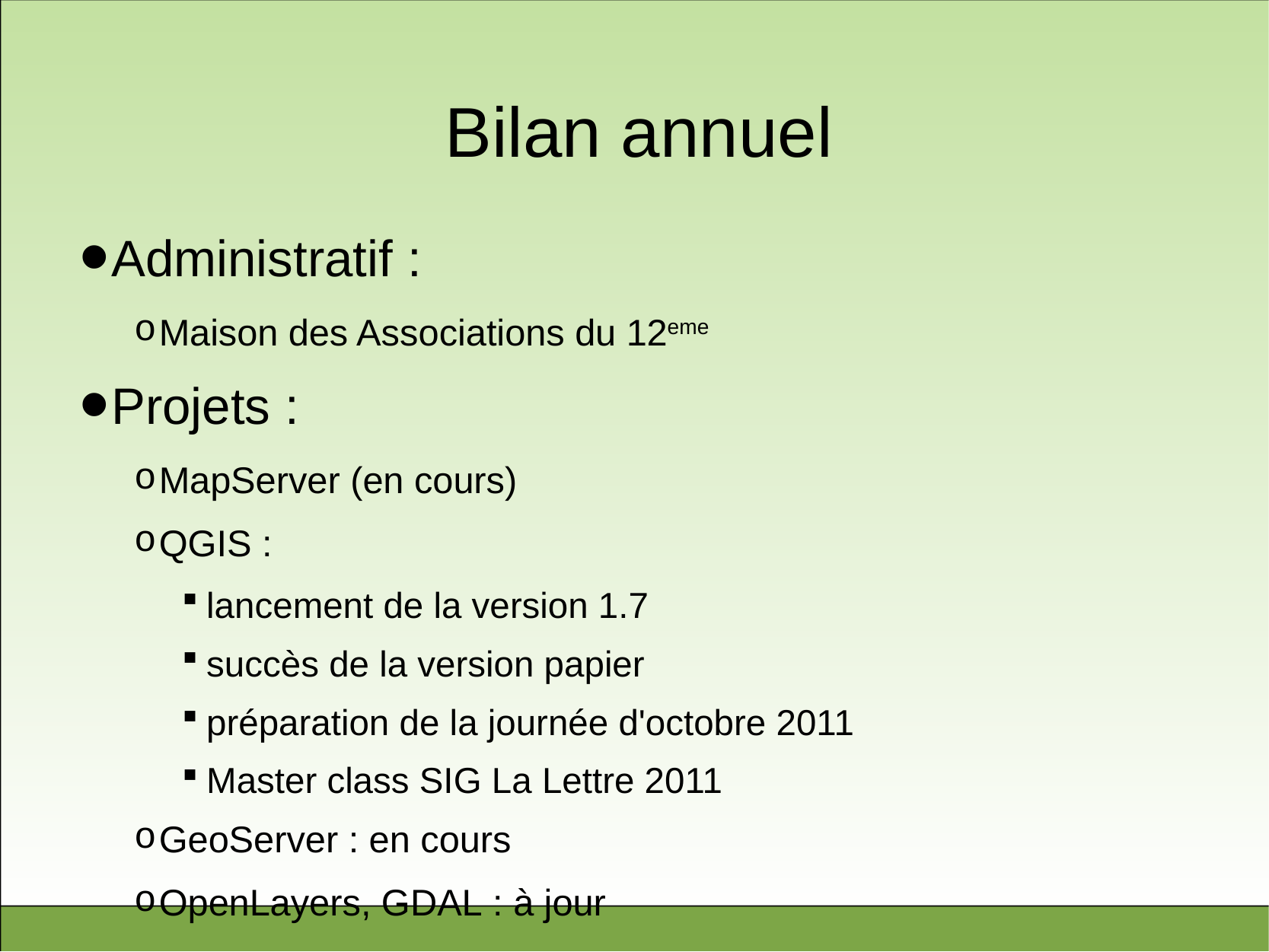

# Bilan annuel
Administratif :
Maison des Associations du 12eme
Projets :
MapServer (en cours)
QGIS :
lancement de la version 1.7
succès de la version papier
préparation de la journée d'octobre 2011
Master class SIG La Lettre 2011
GeoServer : en cours
OpenLayers, GDAL : à jour